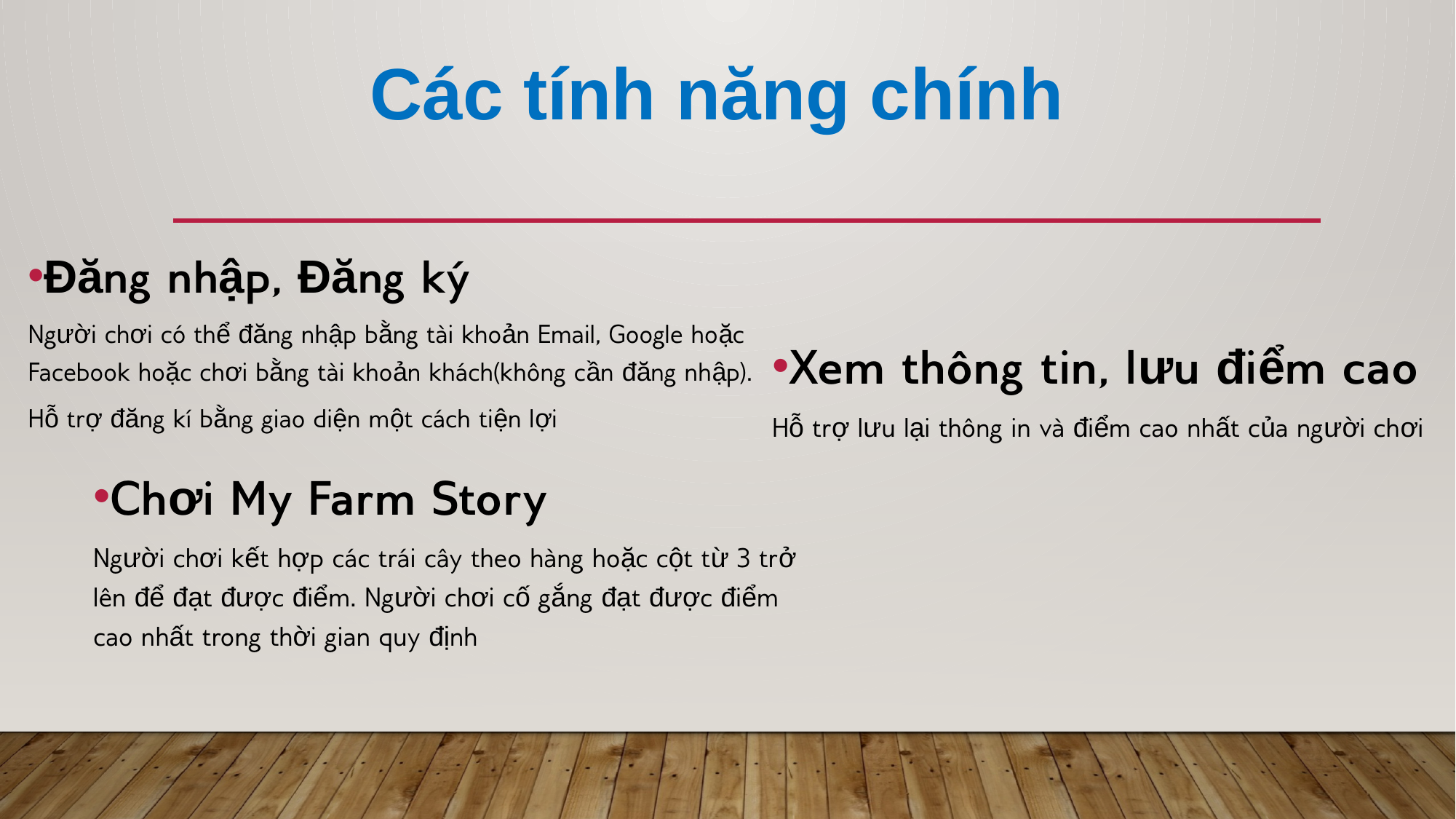

Các tính năng chính
Đăng nhập, Đăng ký
Người chơi có thể đăng nhập bằng tài khoản Email, Google hoặc Facebook hoặc chơi bằng tài khoản khách(không cần đăng nhập).
Hỗ trợ đăng kí bằng giao diện một cách tiện lợi

Xem thông tin, lưu điểm cao
Hỗ trợ lưu lại thông in và điểm cao nhất của người chơi
Chơi My Farm Story
Người chơi kết hợp các trái cây theo hàng hoặc cột từ 3 trở lên để đạt được điểm. Người chơi cố gắng đạt được điểm cao nhất trong thời gian quy định